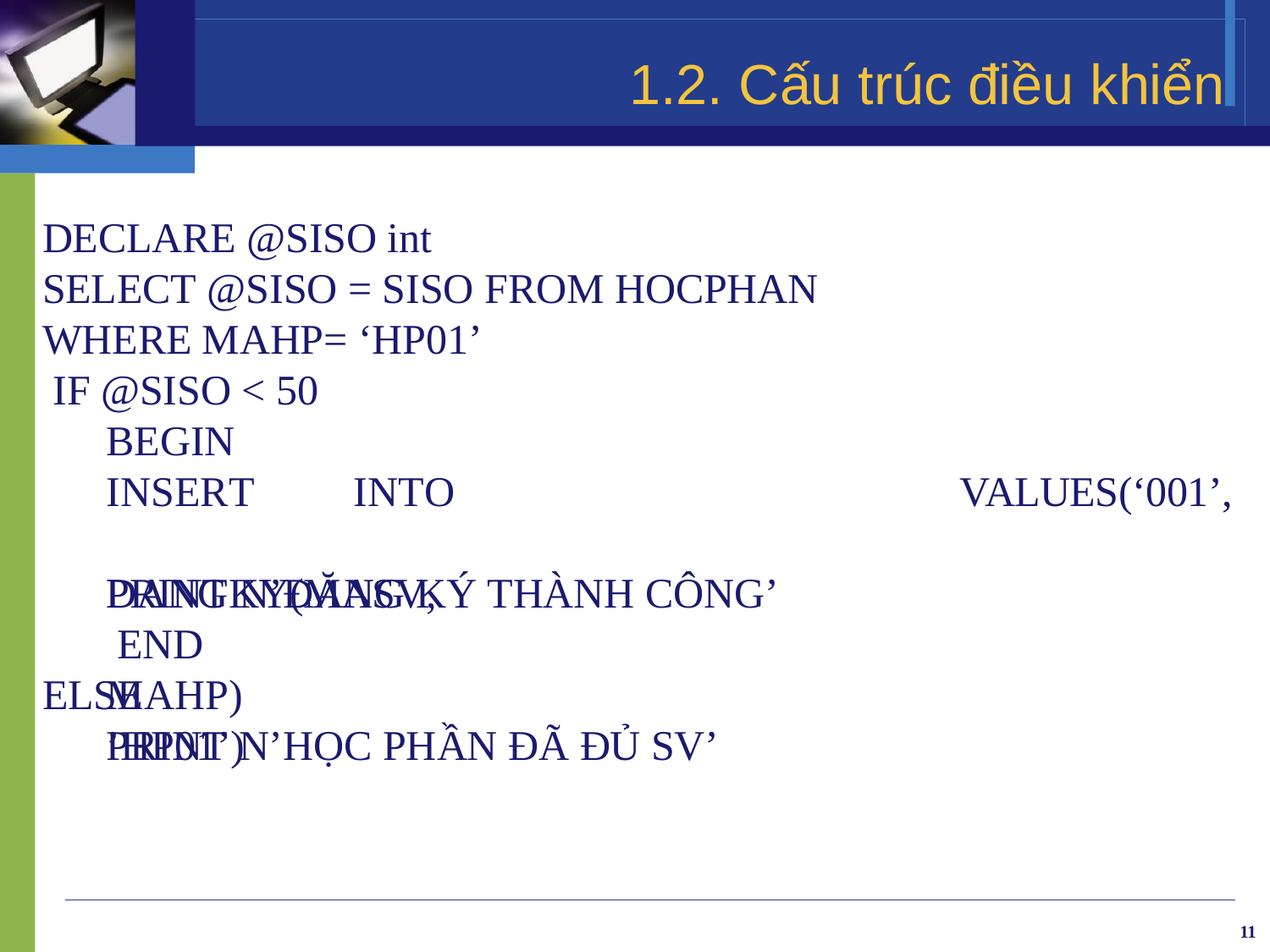

# 1.2. Cấu trúc điều khiển
DECLARE @SISO int
SELECT @SISO = SISO FROM HOCPHAN
WHERE MAHP= ‘HP01’  IF @SISO < 50
BEGIN
INSERT	INTO	DANGKY(MASV,	MAHP)
’HP01’)
VALUES(‘001’,
PRINT N’ĐĂNG KÝ THÀNH CÔNG’  END
ELSE
PRINT N’HỌC PHẦN ĐÃ ĐỦ SV’
11